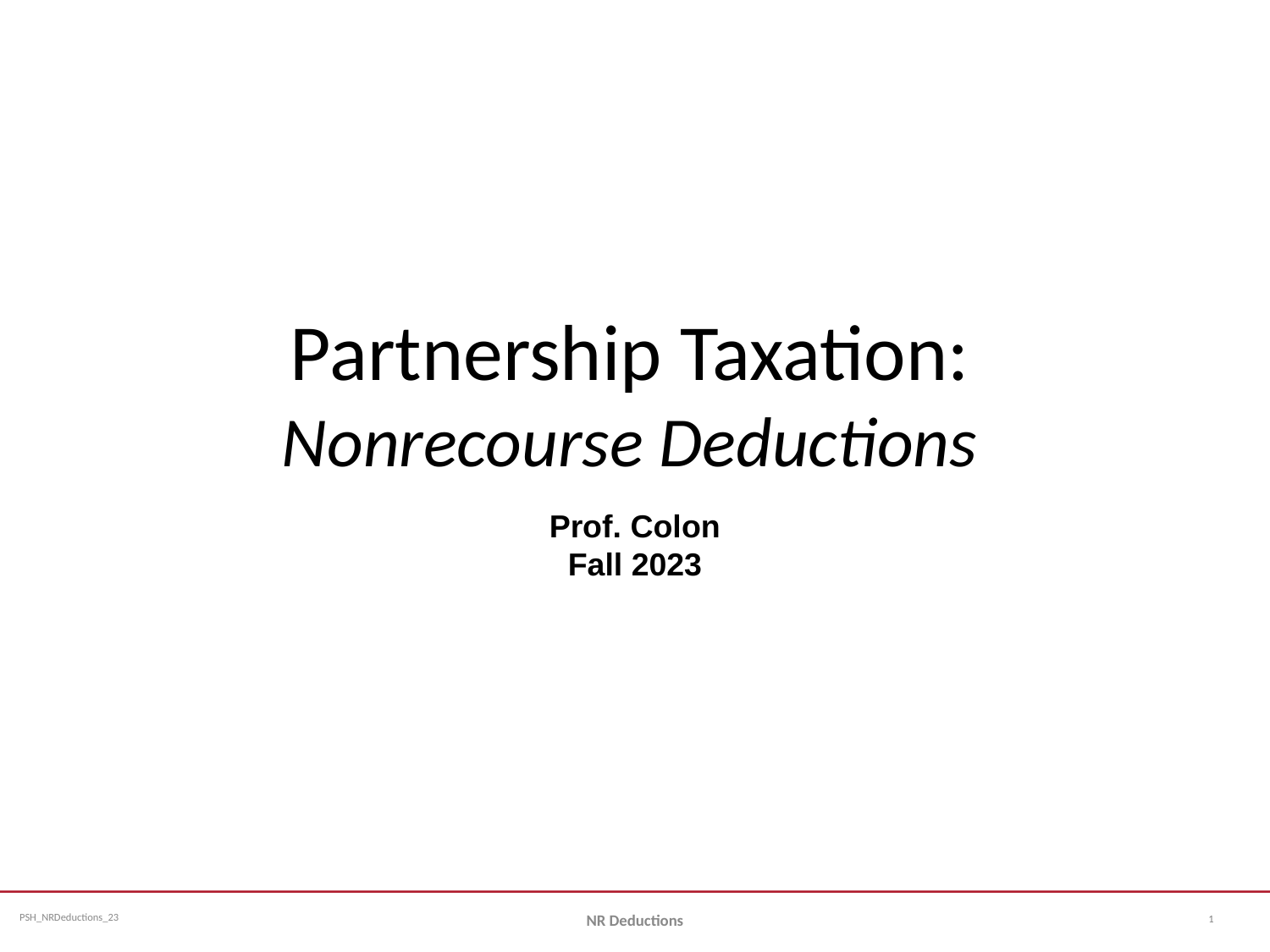

# Partnership Taxation: Nonrecourse Deductions
Prof. Colon
Fall 2023

1
NR Deductions